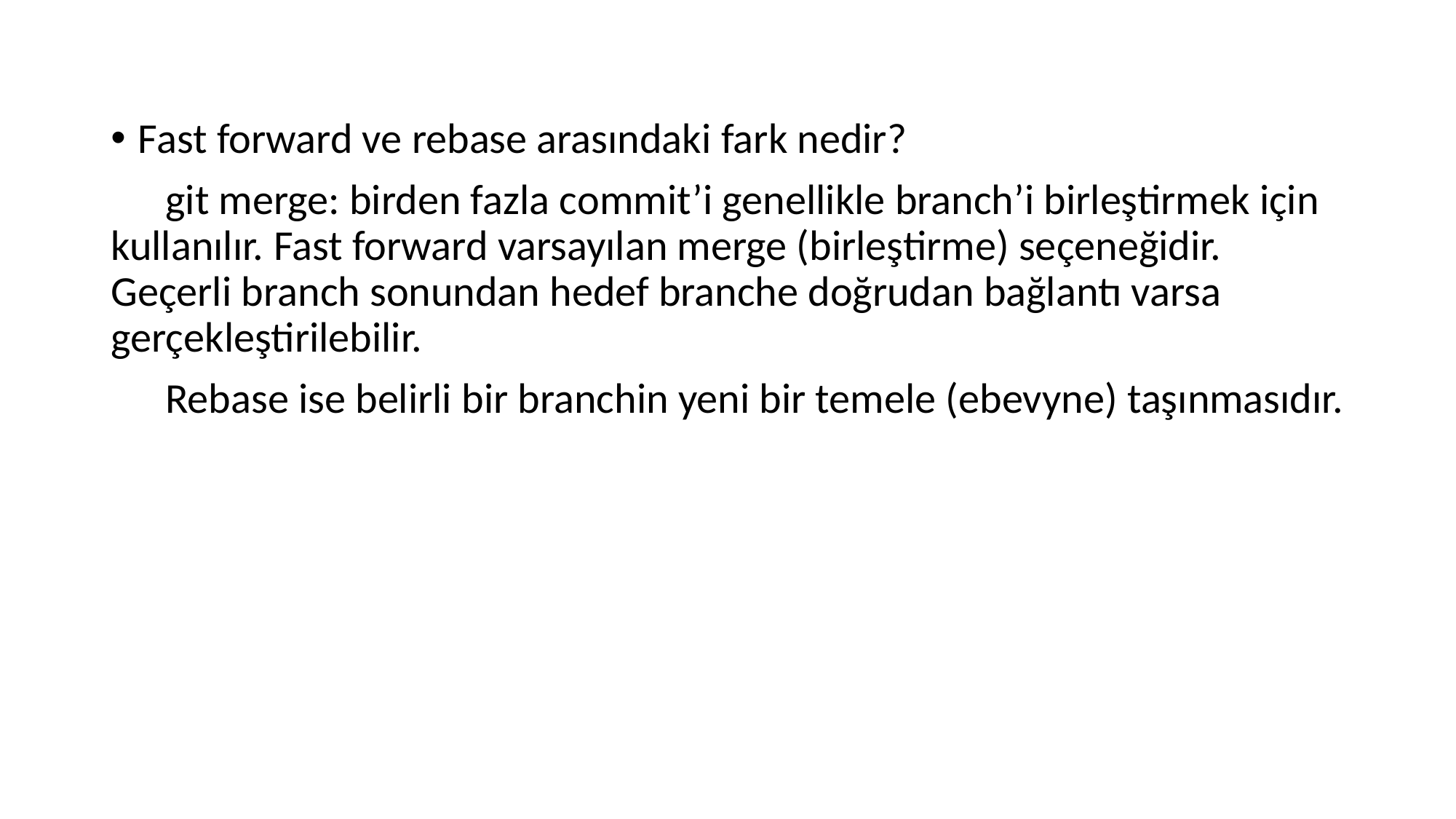

Fast forward ve rebase arasındaki fark nedir?
git merge: birden fazla commit’i genellikle branch’i birleştirmek için kullanılır. Fast forward varsayılan merge (birleştirme) seçeneğidir. Geçerli branch sonundan hedef branche doğrudan bağlantı varsa gerçekleştirilebilir.
Rebase ise belirli bir branchin yeni bir temele (ebevyne) taşınmasıdır.